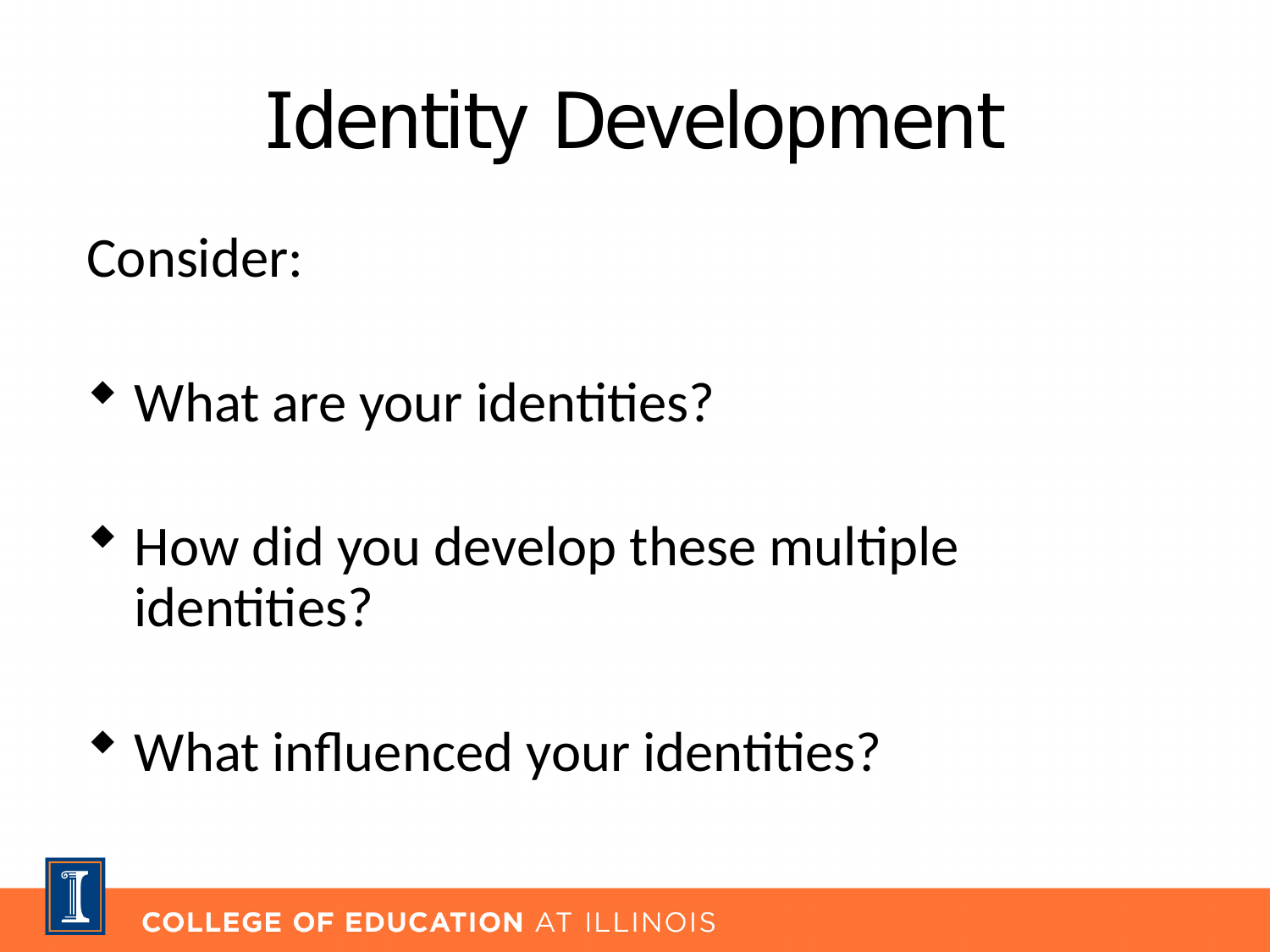

# Identity Development
Consider:

What are your identities?

How did you develop these multiple identities?

What influenced your identities?